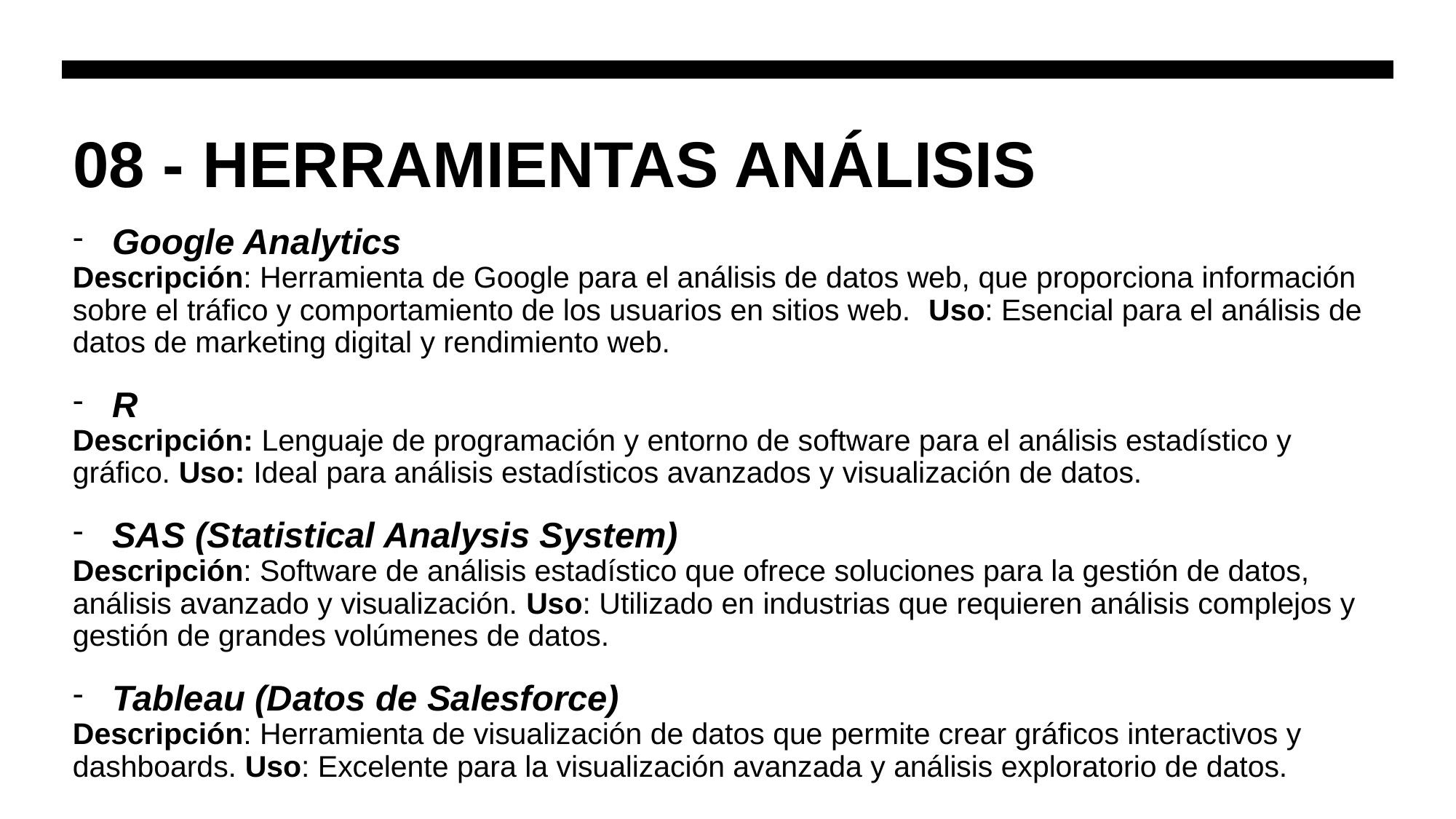

# 08 - HERRAMIENTAS ANÁLISIS
Google Analytics
Descripción: Herramienta de Google para el análisis de datos web, que proporciona información sobre el tráfico y comportamiento de los usuarios en sitios web.  Uso: Esencial para el análisis de datos de marketing digital y rendimiento web.

R
Descripción: Lenguaje de programación y entorno de software para el análisis estadístico y gráfico. Uso: Ideal para análisis estadísticos avanzados y visualización de datos.

SAS (Statistical Analysis System)
Descripción: Software de análisis estadístico que ofrece soluciones para la gestión de datos, análisis avanzado y visualización. Uso: Utilizado en industrias que requieren análisis complejos y gestión de grandes volúmenes de datos.

Tableau (Datos de Salesforce)
Descripción: Herramienta de visualización de datos que permite crear gráficos interactivos y dashboards. Uso: Excelente para la visualización avanzada y análisis exploratorio de datos.